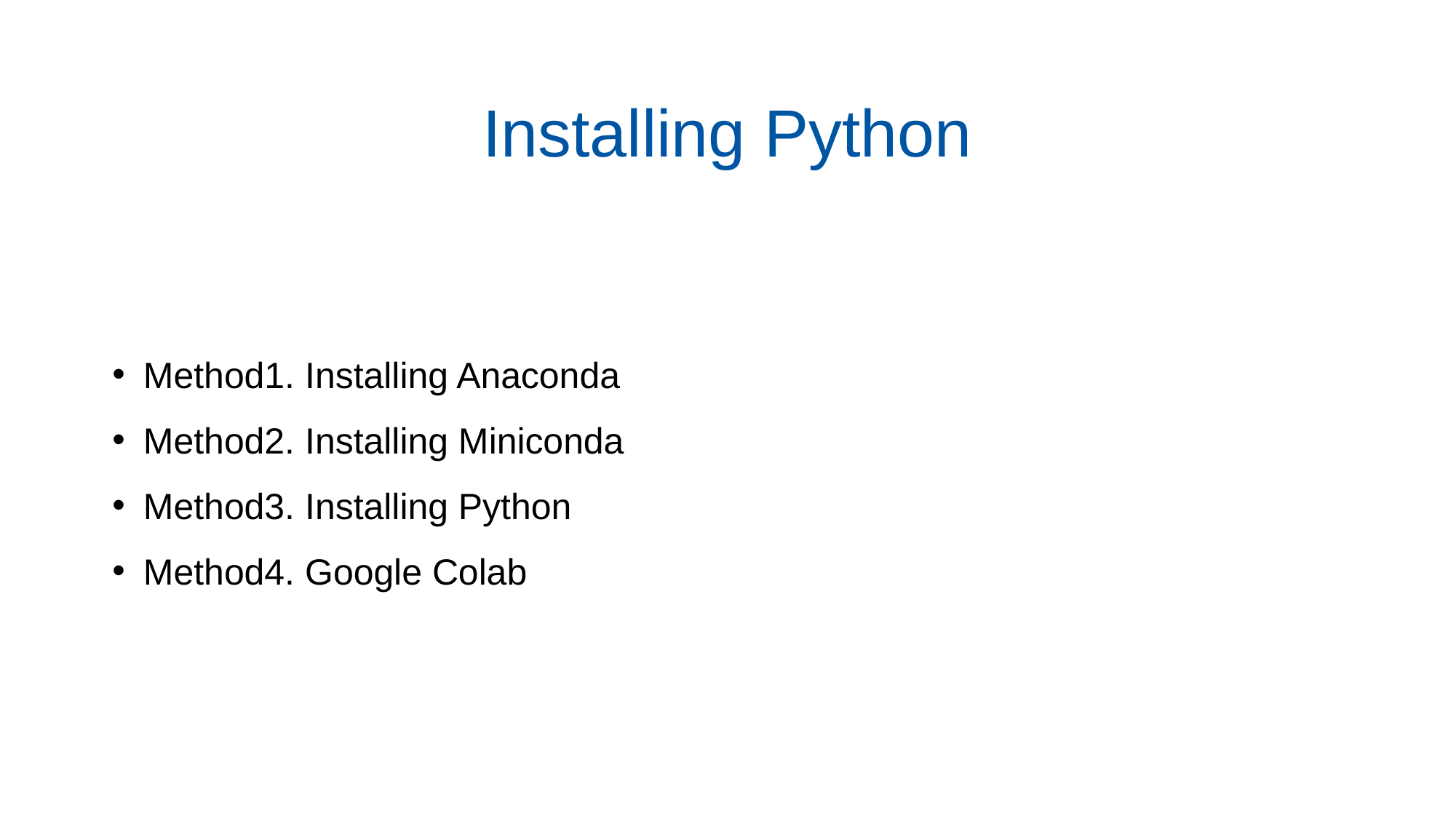

# Installing Python
Method1. Installing Anaconda
Method2. Installing Miniconda
Method3. Installing Python
Method4. Google Colab